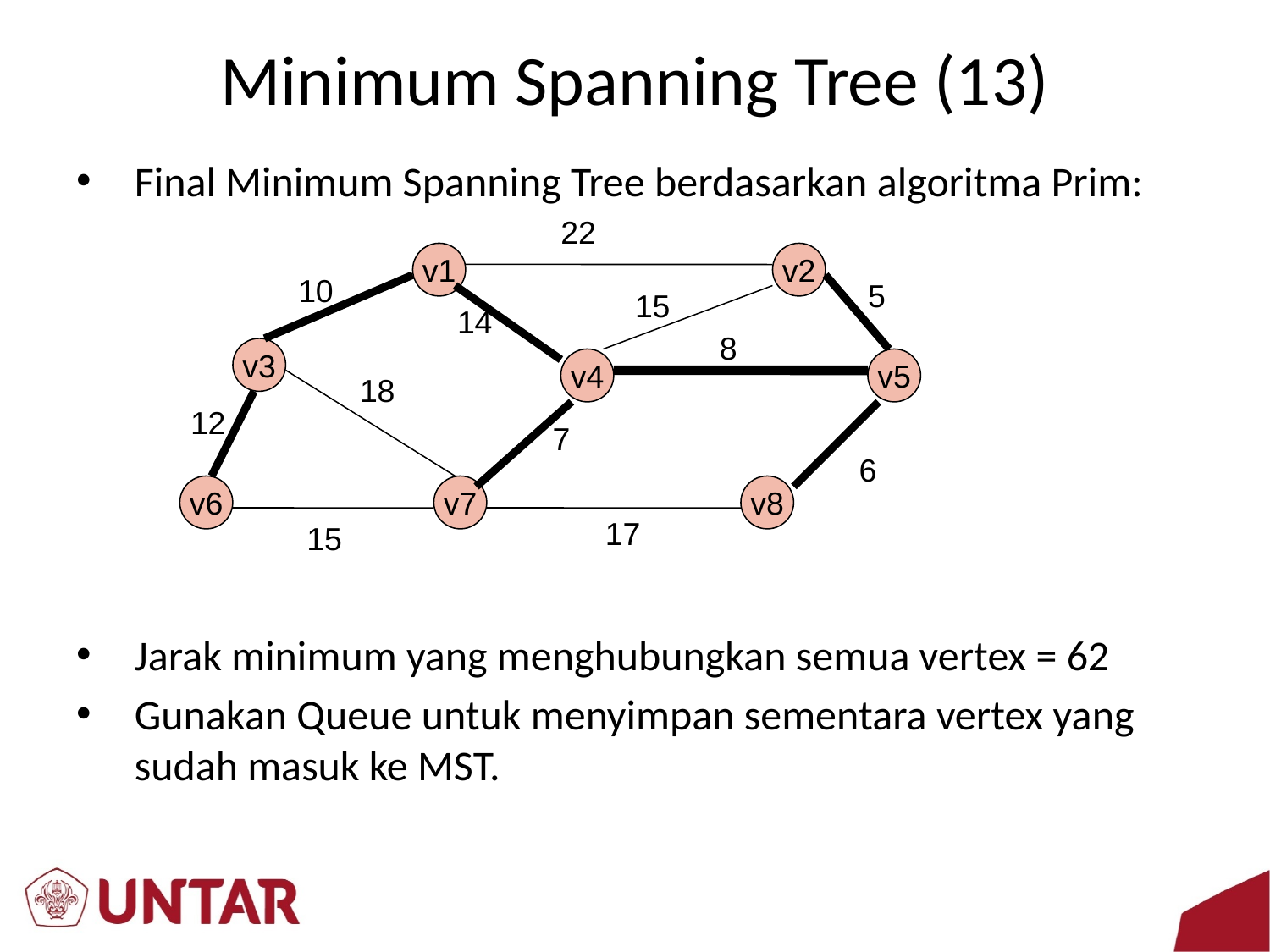

# Minimum Spanning Tree (13)
Final Minimum Spanning Tree berdasarkan algoritma Prim:

Jarak minimum yang menghubungkan semua vertex = 62
Gunakan Queue untuk menyimpan sementara vertex yang sudah masuk ke MST.
22
v1
v2
10

5

15

14
8
v3
v4
v5
18

12

7
6
v6
v7
v8

17
15